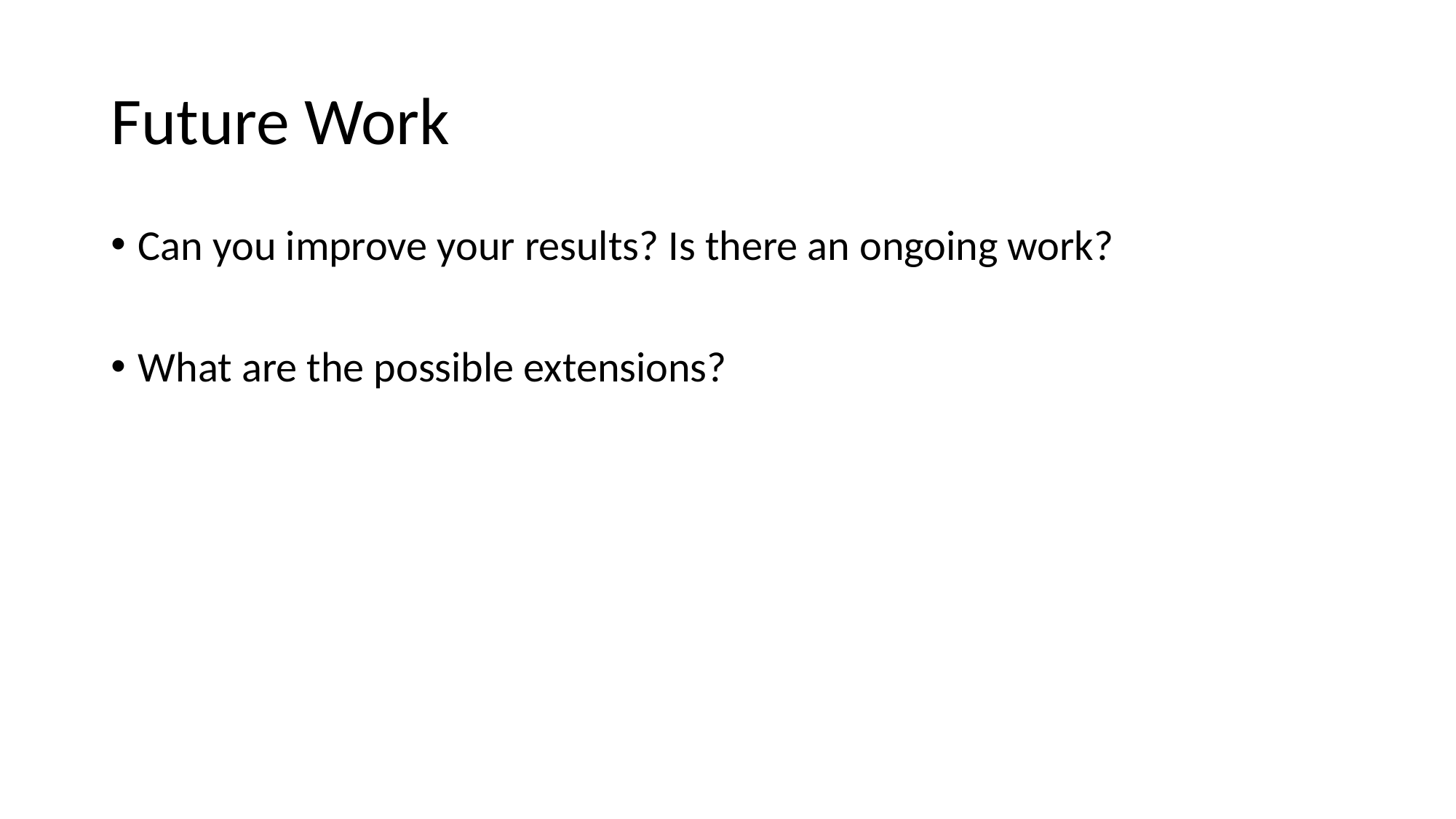

# Future Work
Can you improve your results? Is there an ongoing work?

What are the possible extensions?